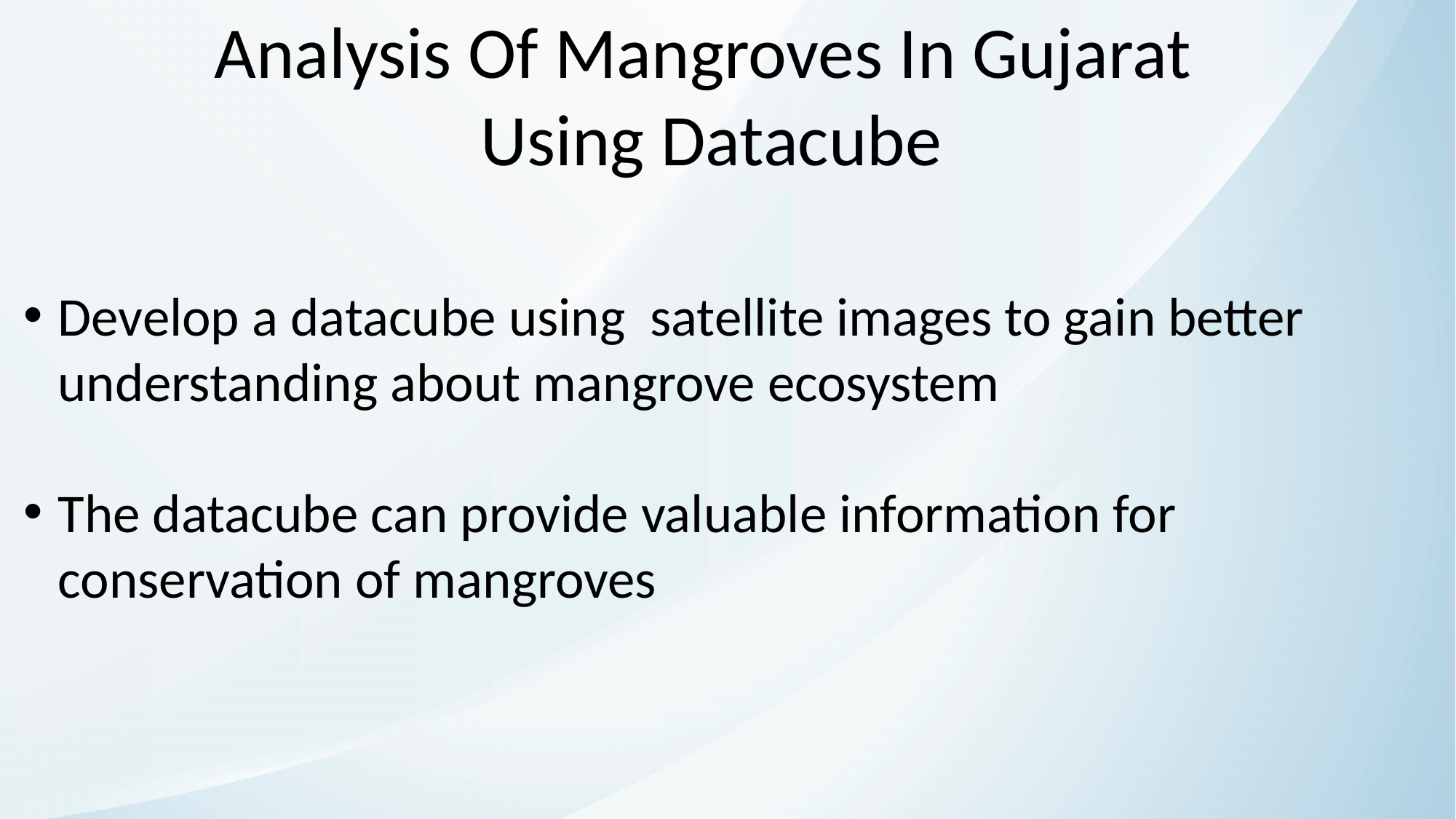

Analysis Of Mangroves In Gujarat
Using Datacube

Develop a datacube using  satellite images to gain better understanding about mangrove ecosystem

The datacube can provide valuable information for conservation of mangroves